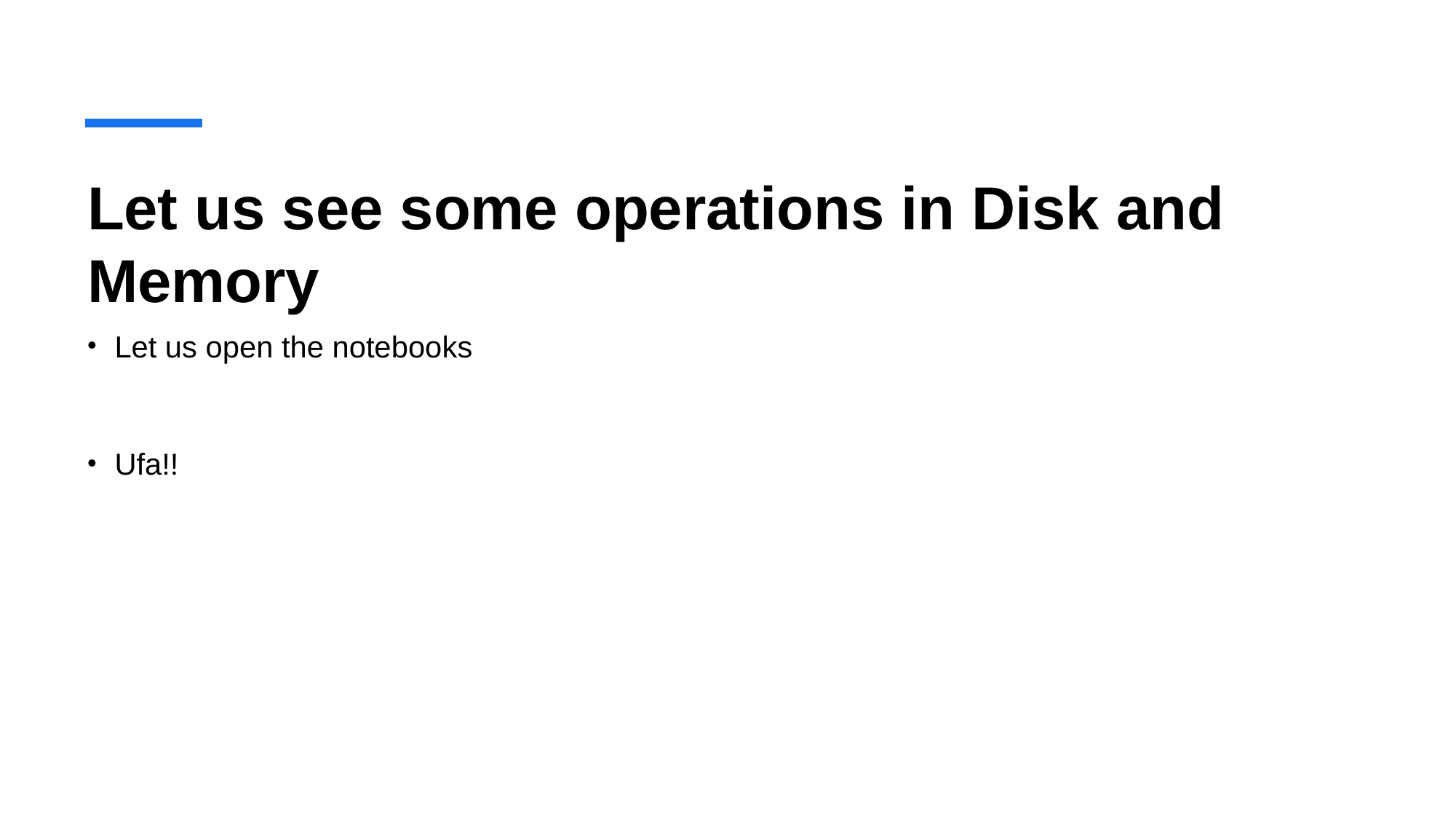

# Let us see some operations in Disk and Memory
Let us open the notebooks

Ufa!!